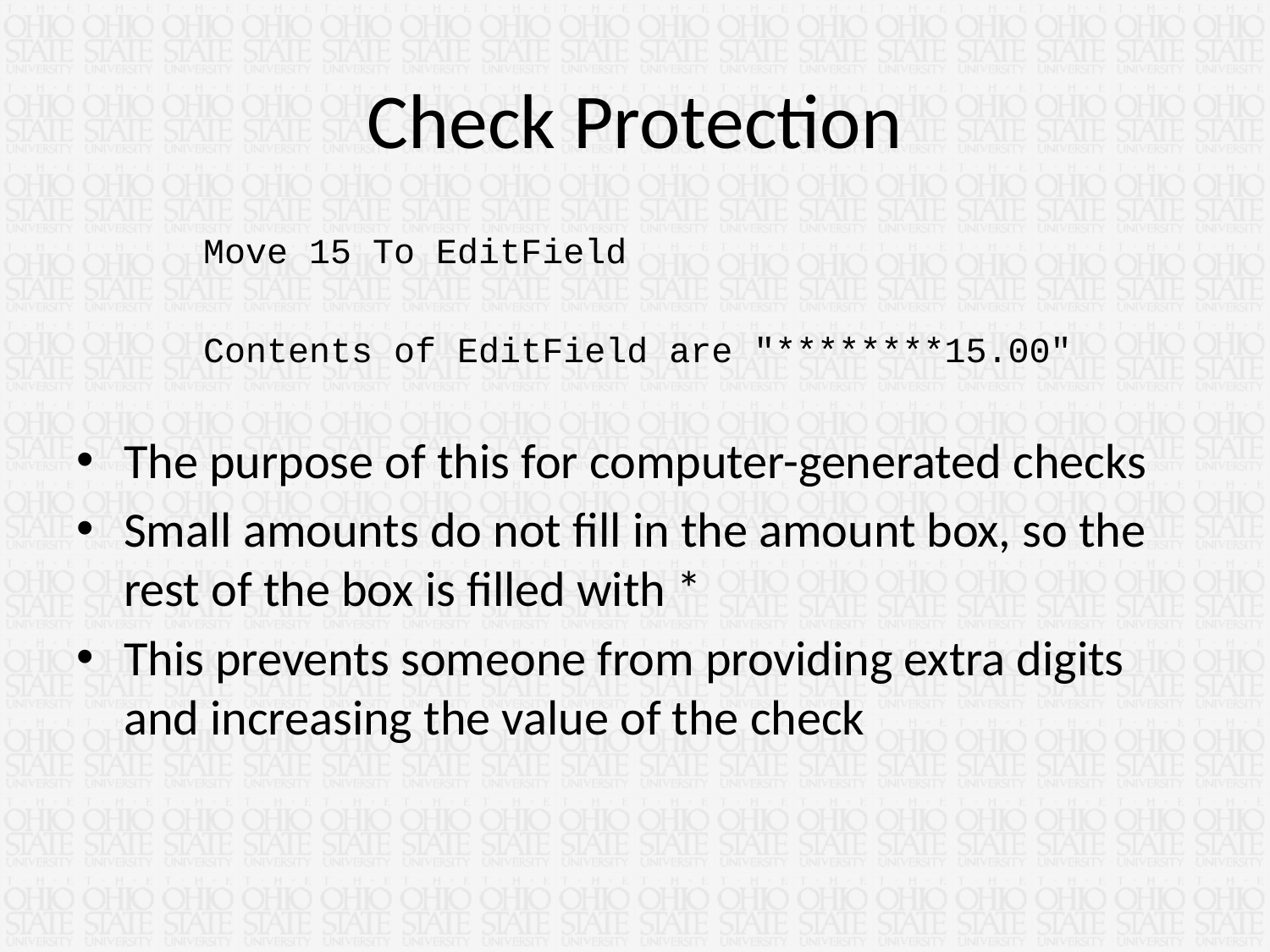

# Check Protection
	Move 15 To EditField

  	Contents of EditField are "********15.00"

The purpose of this for computer-generated checks
Small amounts do not fill in the amount box, so the rest of the box is filled with *
This prevents someone from providing extra digits and increasing the value of the check